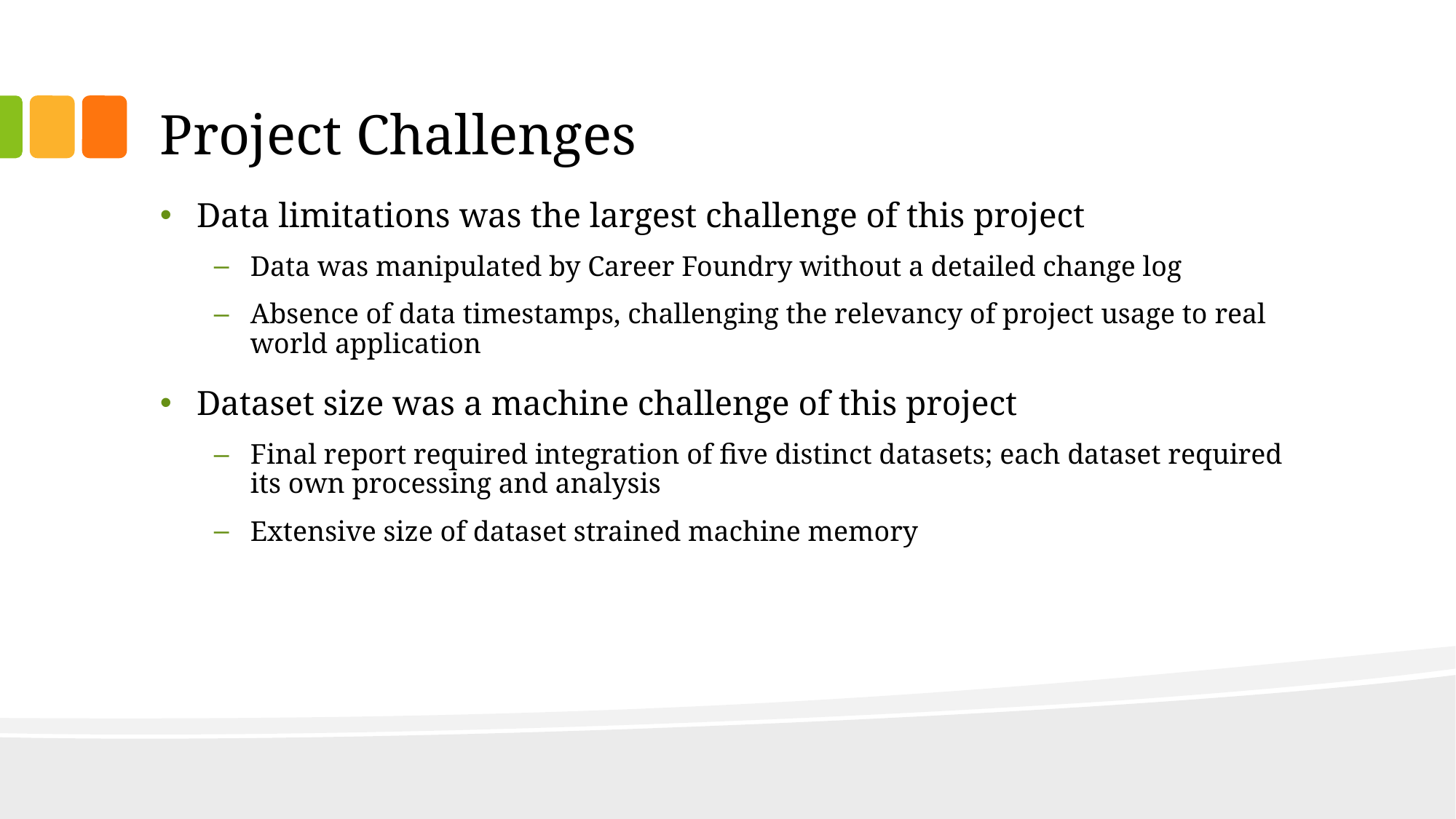

# Project Challenges
Data limitations was the largest challenge of this project
Data was manipulated by Career Foundry without a detailed change log
Absence of data timestamps, challenging the relevancy of project usage to real world application
Dataset size was a machine challenge of this project
Final report required integration of five distinct datasets; each dataset required its own processing and analysis
Extensive size of dataset strained machine memory